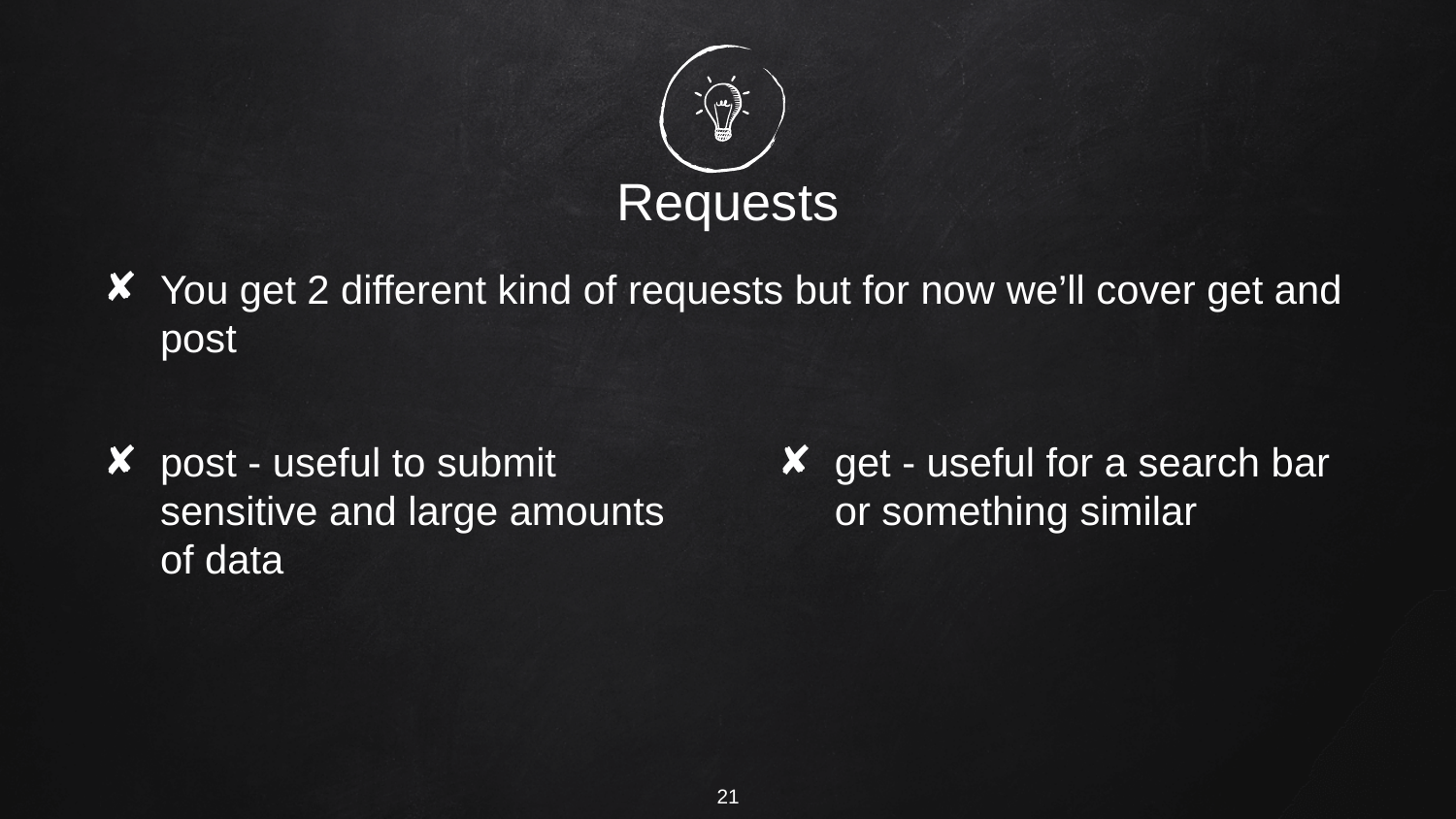

# Requests
You get 2 different kind of requests but for now we’ll cover get and post
post - useful to submit sensitive and large amounts of data

get - useful for a search bar or something similar
21